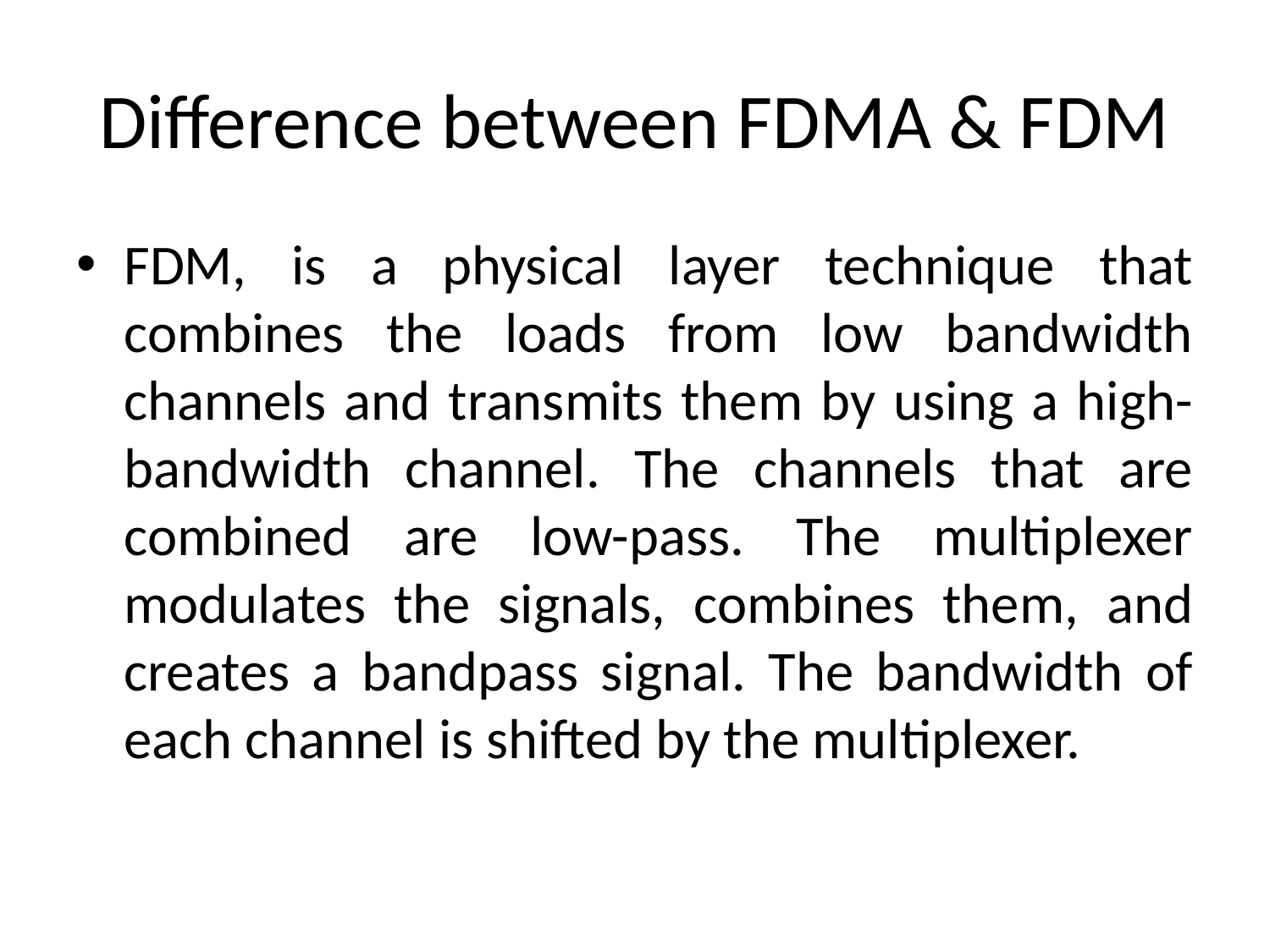

# Difference between FDMA & FDM
FDM, is a physical layer technique that combines the loads from low bandwidth channels and transmits them by using a high-bandwidth channel. The channels that are combined are low-pass. The multiplexer modulates the signals, combines them, and creates a bandpass signal. The bandwidth of each channel is shifted by the multiplexer.